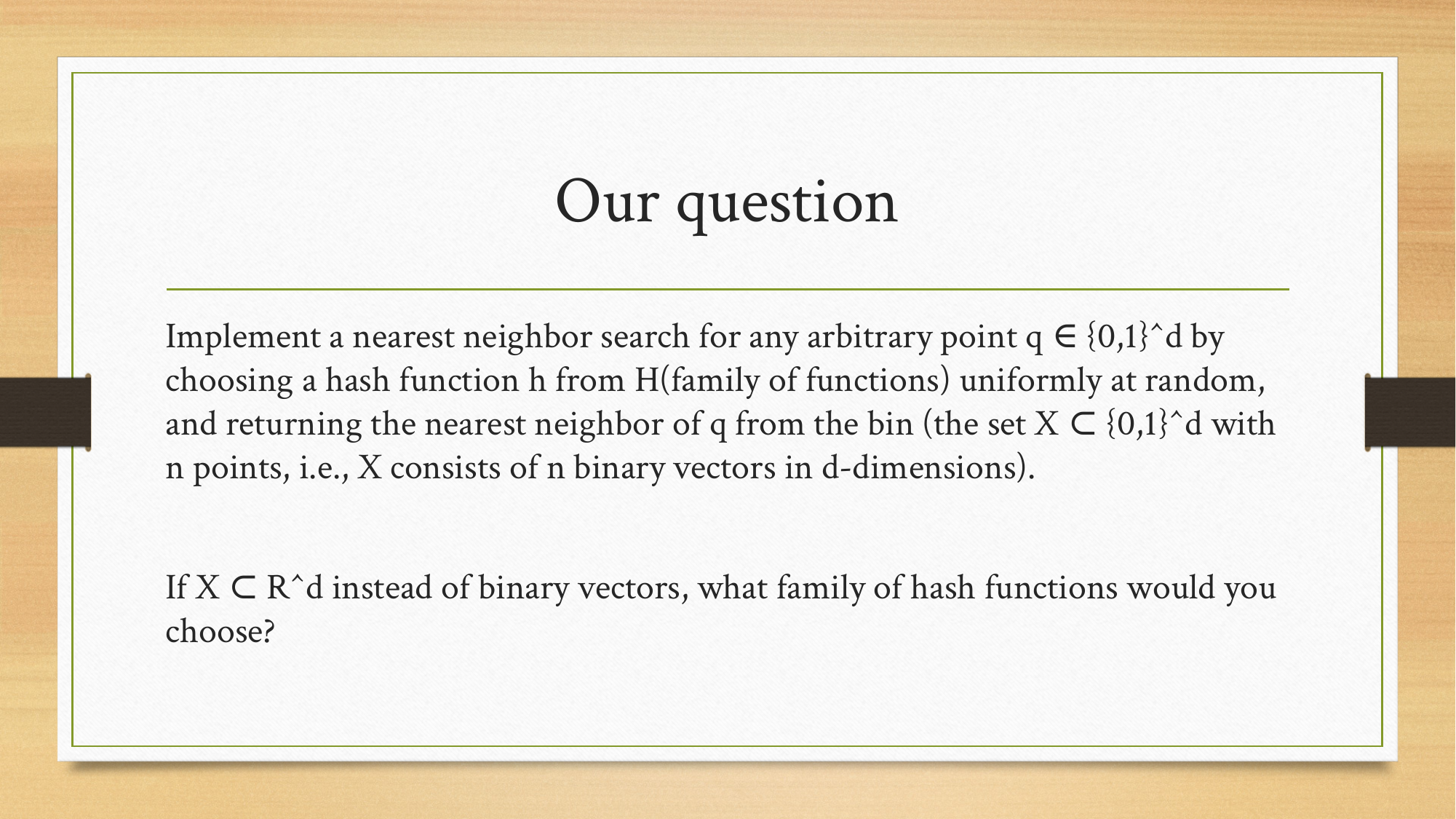

# Our question
Implement a nearest neighbor search for any arbitrary point q ∈ {0,1}^d by choosing a hash function h from H(family of functions) uniformly at random, and returning the nearest neighbor of q from the bin (the set X ⊂ {0,1}^d with n points, i.e., X consists of n binary vectors in d-dimensions).

If X ⊂ R^d instead of binary vectors, what family of hash functions would you choose?